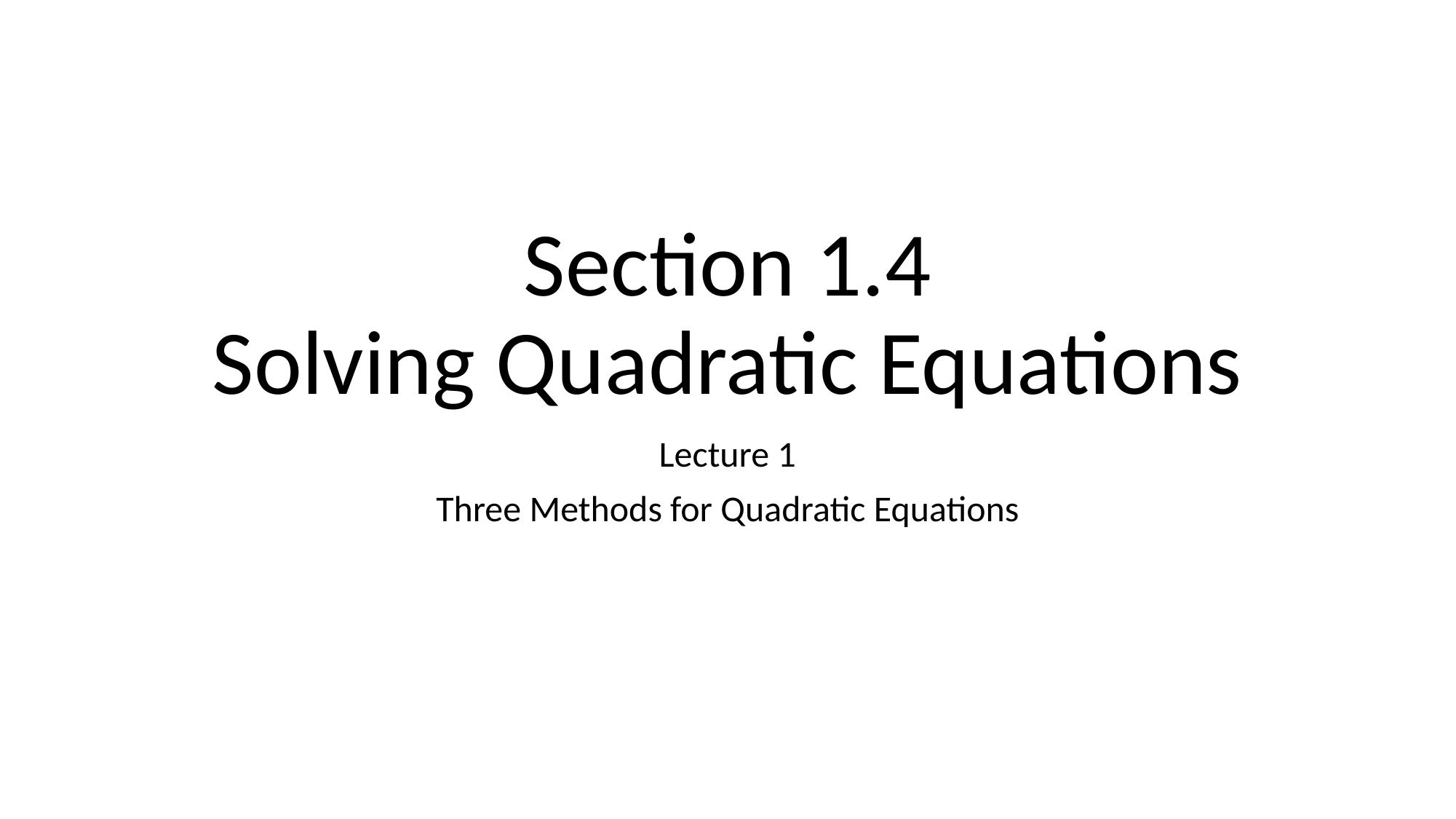

# Section 1.4 Solving Quadratic Equations

Lecture 1
Three Methods for Quadratic Equations